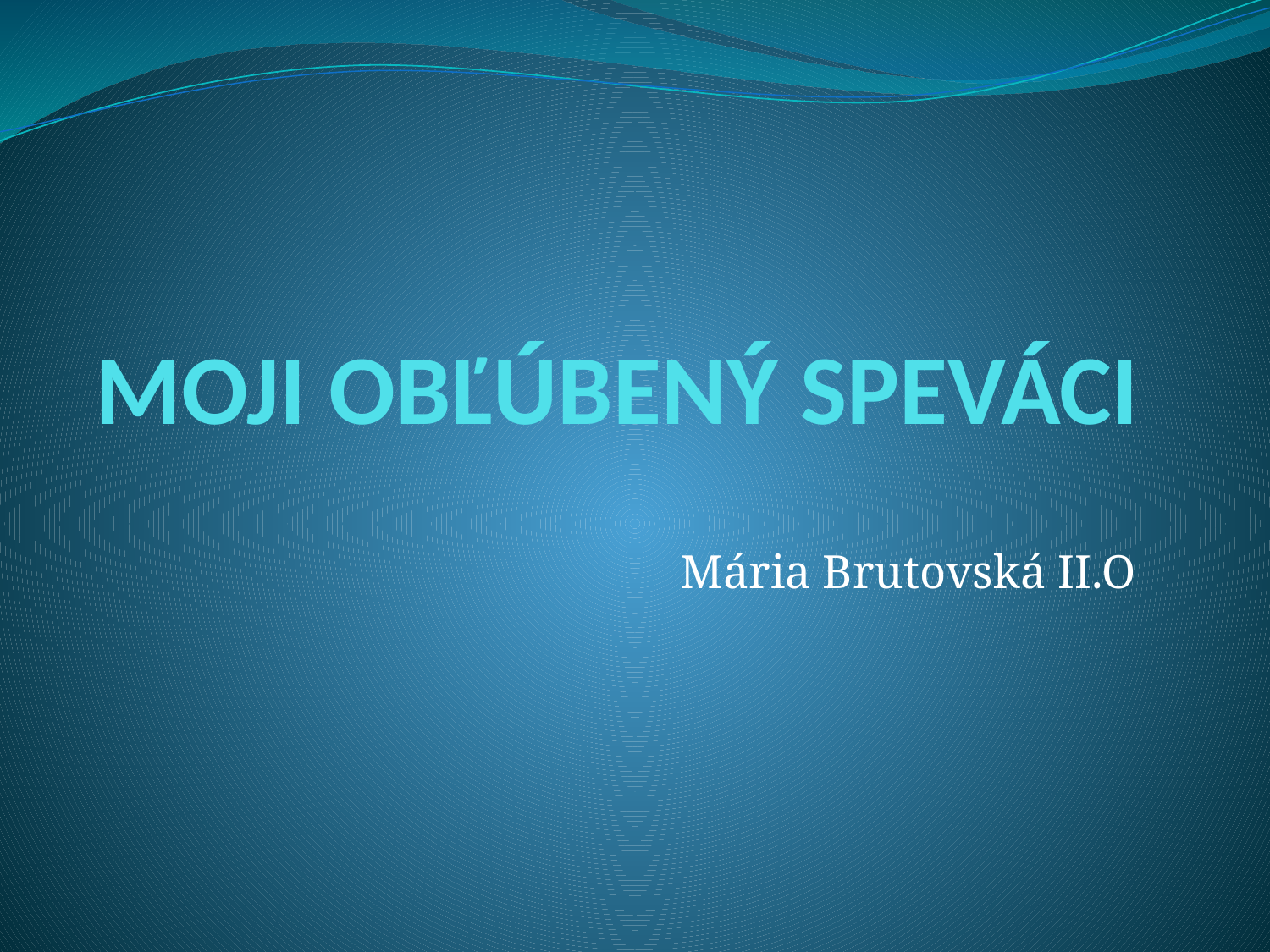

# MOJI OBĽÚBENÝ SPEVÁCI
Mária Brutovská II.O